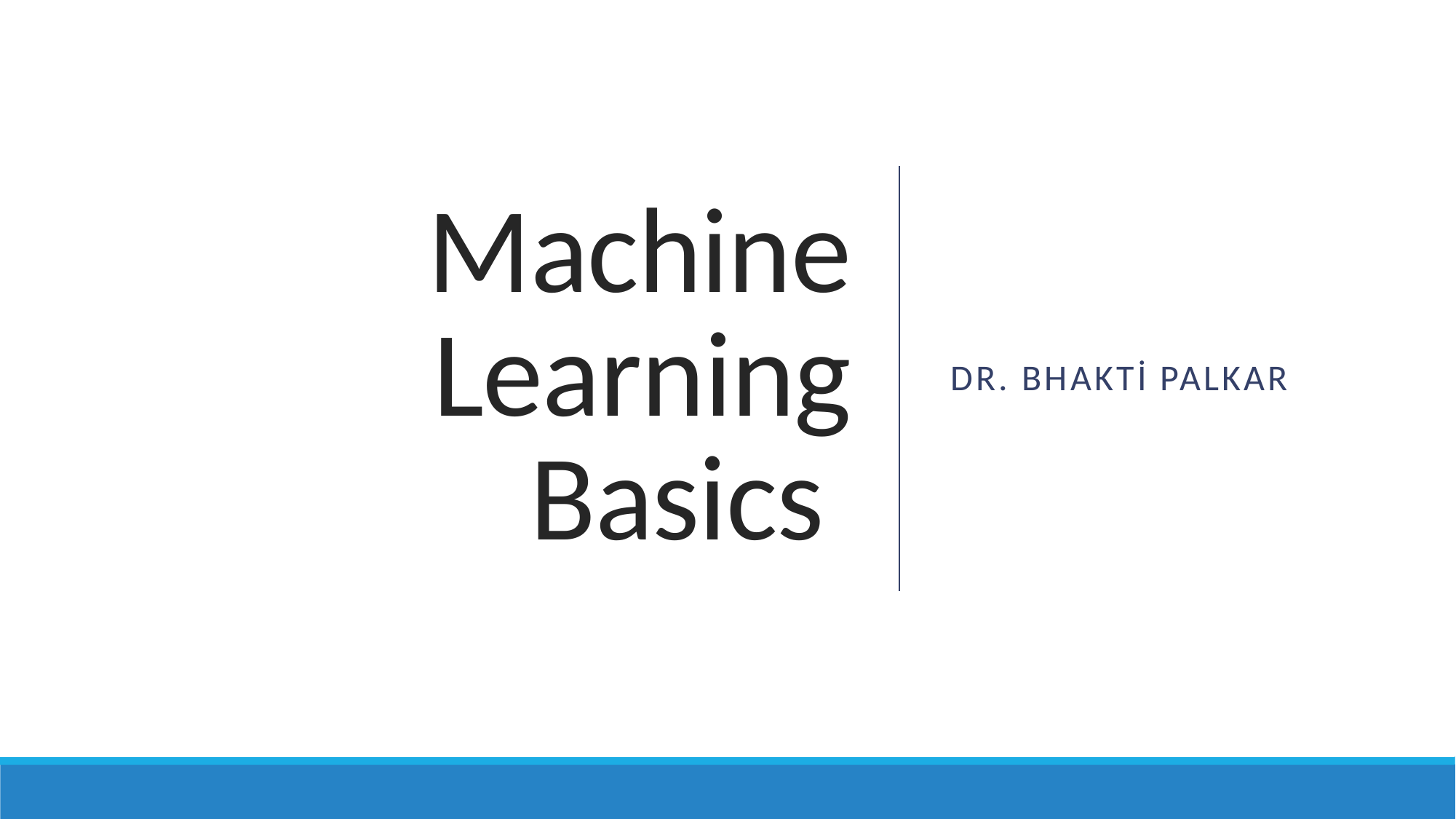

# Machine Learning Basics
dr. Bhakti Palkar